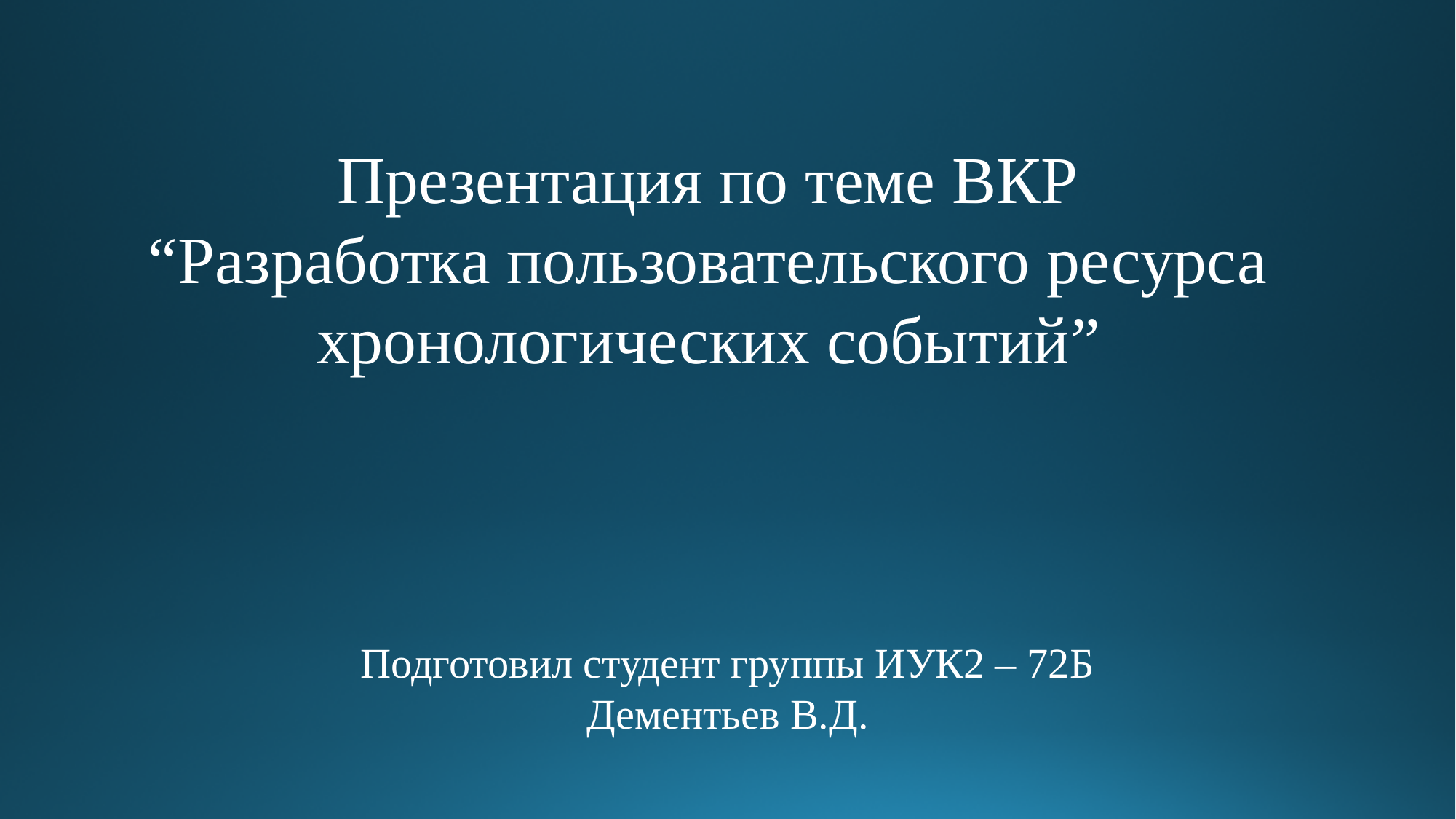

Презентация по теме ВКР
“Разработка пользовательского ресурса хронологических событий”
Подготовил студент группы ИУК2 – 72Б Дементьев В.Д.